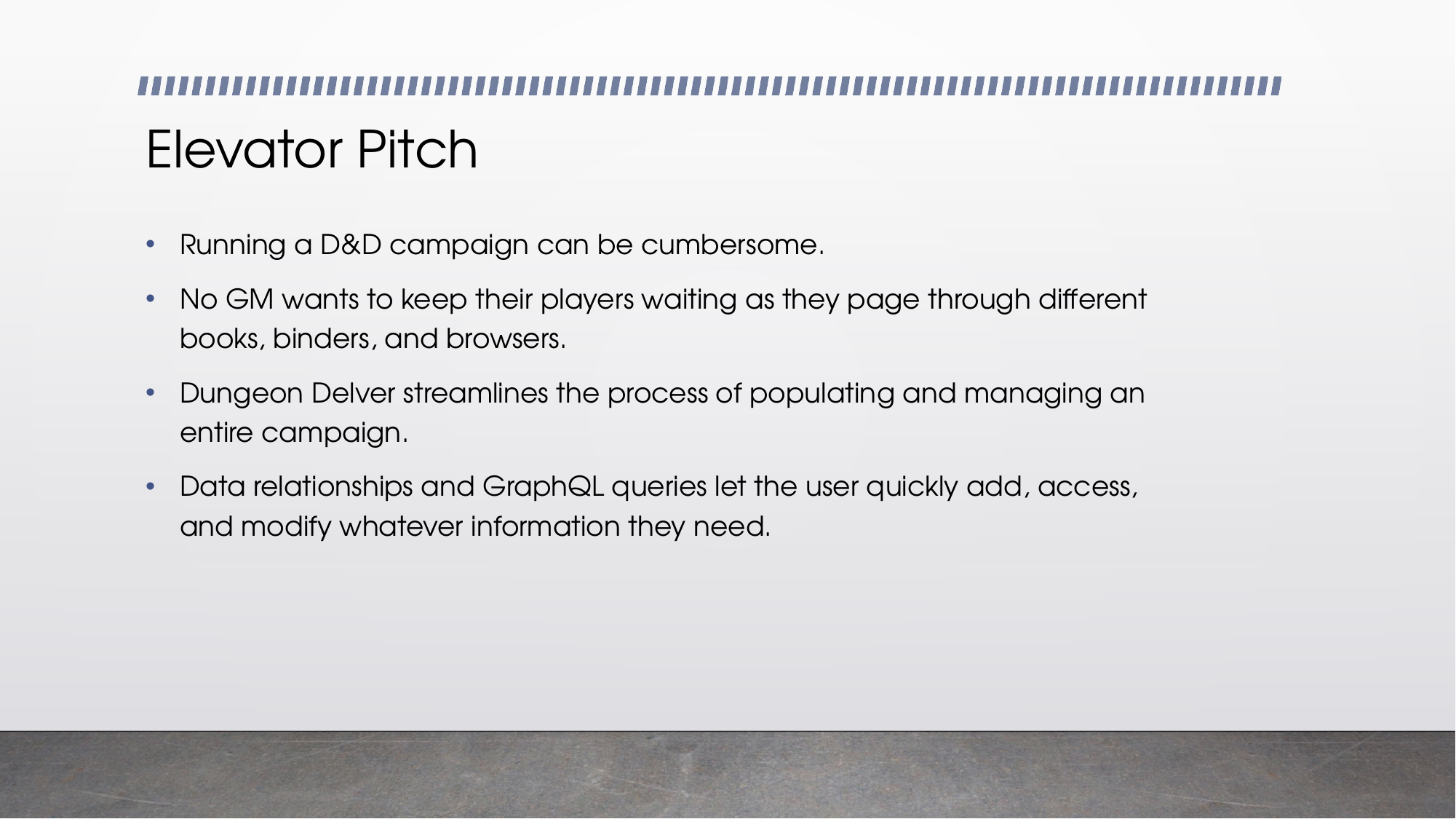

# Elevator Pitch
Running a D&D campaign can be cumbersome.
No GM wants to keep their players waiting as they page through different books, binders, and browsers.
Dungeon Delver streamlines the process of populating and managing an entire campaign.
Data relationships and GraphQL queries let the user quickly add, access, and modify whatever information they need.